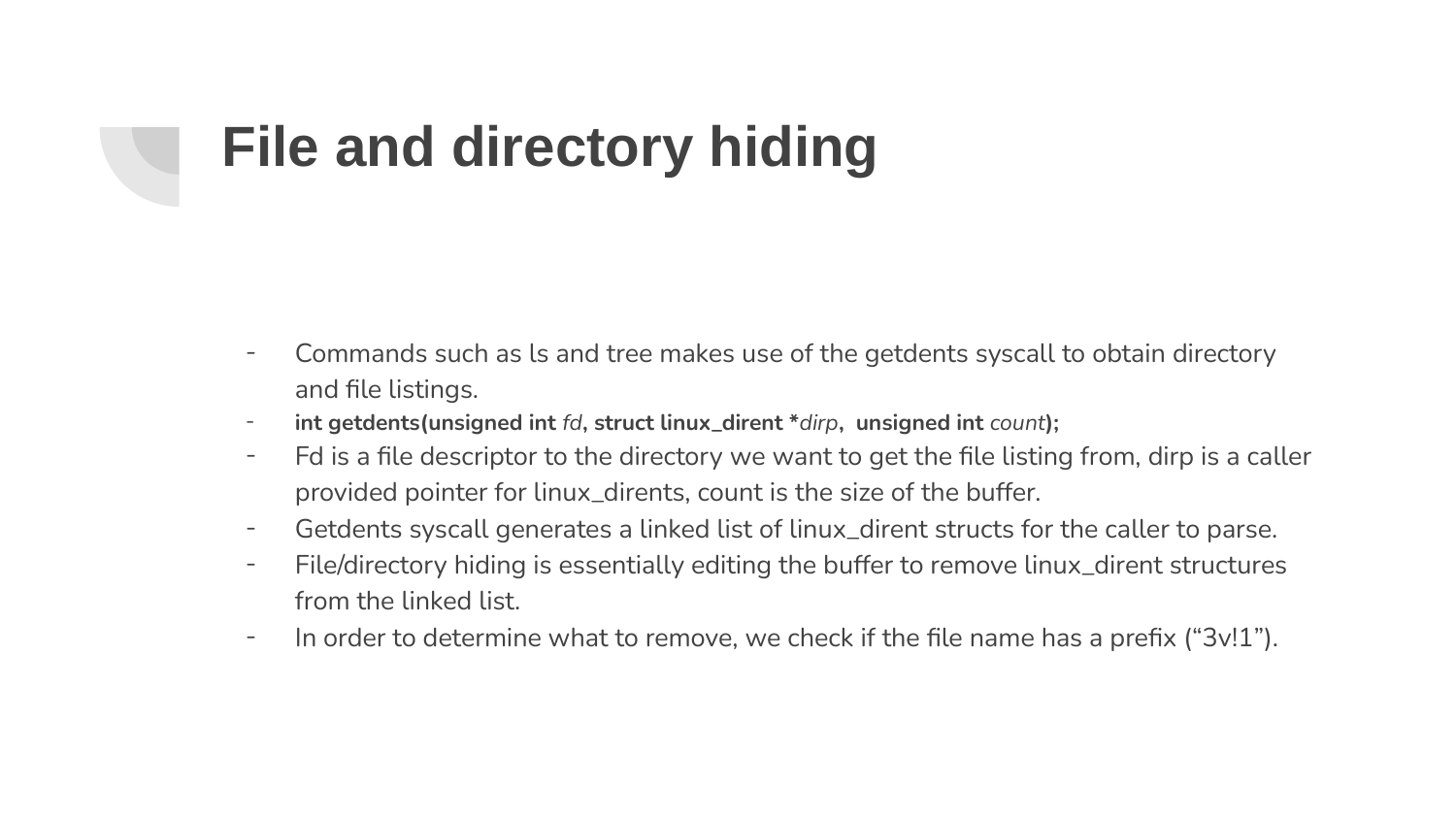

# File and directory hiding
Commands such as ls and tree makes use of the getdents syscall to obtain directory and file listings.
int getdents(unsigned int fd, struct linux_dirent *dirp,  unsigned int count);
Fd is a file descriptor to the directory we want to get the file listing from, dirp is a caller provided pointer for linux_dirents, count is the size of the buffer.
Getdents syscall generates a linked list of linux_dirent structs for the caller to parse.
File/directory hiding is essentially editing the buffer to remove linux_dirent structures from the linked list.
In order to determine what to remove, we check if the file name has a prefix (“3v!1”).